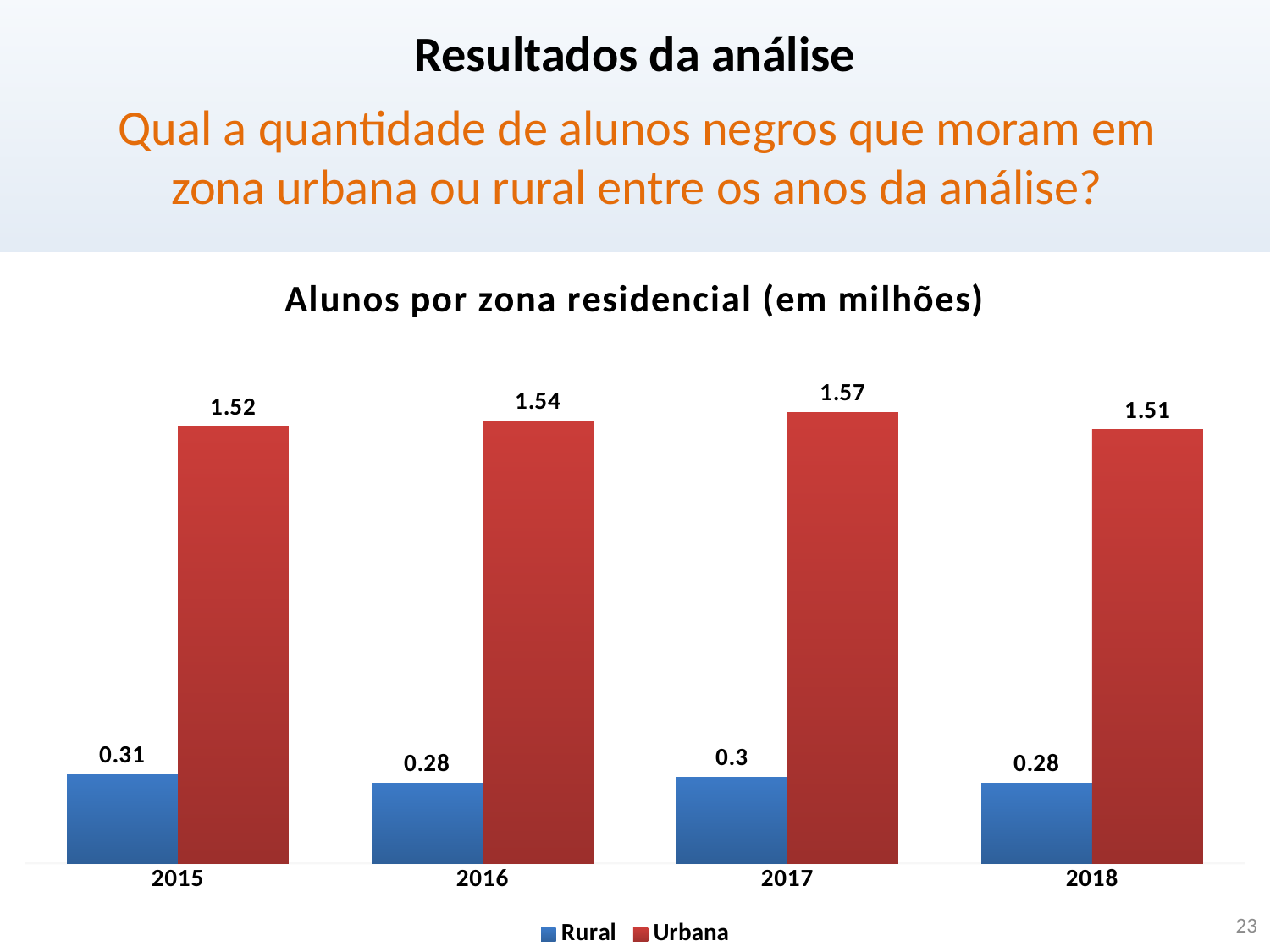

Resultados da análise
Qual a quantidade de alunos negros que moram em zona urbana ou rural entre os anos da análise?

### Chart: Alunos por zona residencial (em milhões)

| Category | Rural | Urbana |
|---|---|---|
| 2015 | 0.31 | 1.52 |
| 2016 | 0.28 | 1.54 |
| 2017 | 0.3 | 1.57 |
| 2018 | 0.28 | 1.51 |
23